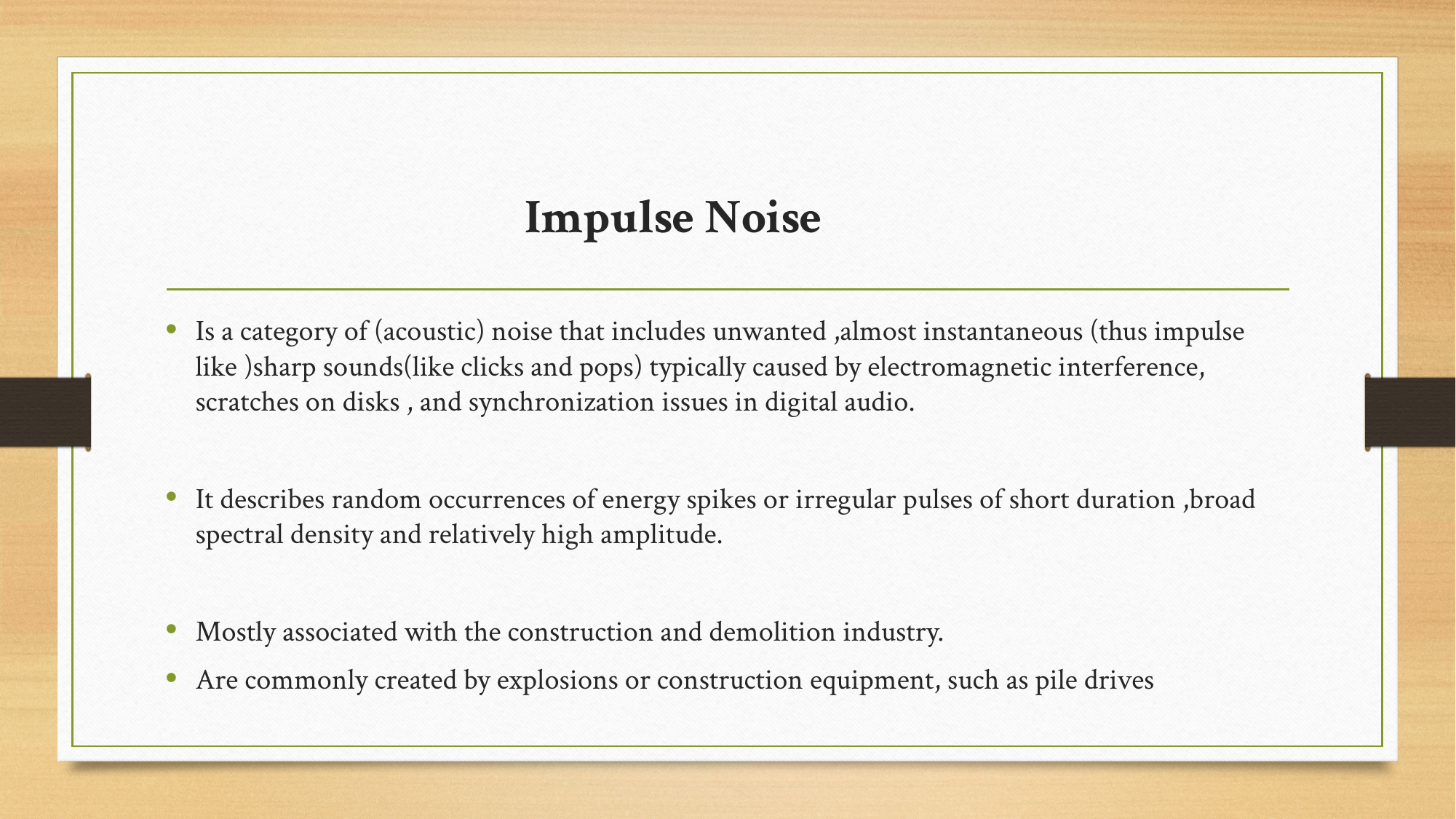

# Impulse Noise
Is a category of (acoustic) noise that includes unwanted ,almost instantaneous (thus impulse like )sharp sounds(like clicks and pops) typically caused by electromagnetic interference, scratches on disks , and synchronization issues in digital audio.

It describes random occurrences of energy spikes or irregular pulses of short duration ,broad spectral density and relatively high amplitude.

Mostly associated with the construction and demolition industry.
Are commonly created by explosions or construction equipment, such as pile drives